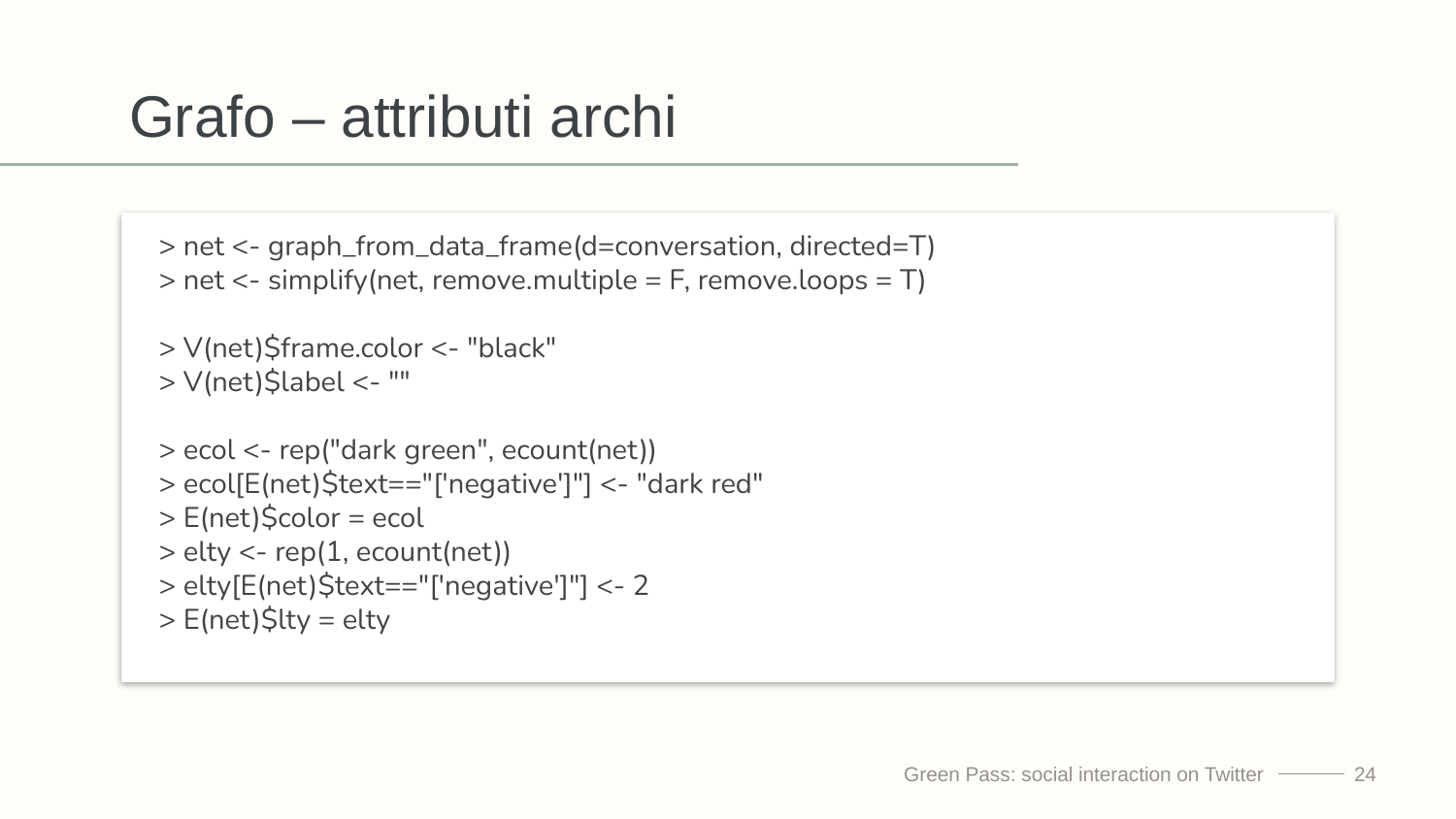

# Grafo – attributi archi
> net <- graph_from_data_frame(d=conversation, directed=T)
> net <- simplify(net, remove.multiple = F, remove.loops = T)

> V(net)$frame.color <- "black"
> V(net)$label <- ""

> ecol <- rep("dark green", ecount(net))
> ecol[E(net)$text=="['negative']"] <- "dark red"
> E(net)$color = ecol
> elty <- rep(1, ecount(net))
> elty[E(net)$text=="['negative']"] <- 2
> E(net)$lty = elty

Green Pass: social interaction on Twitter